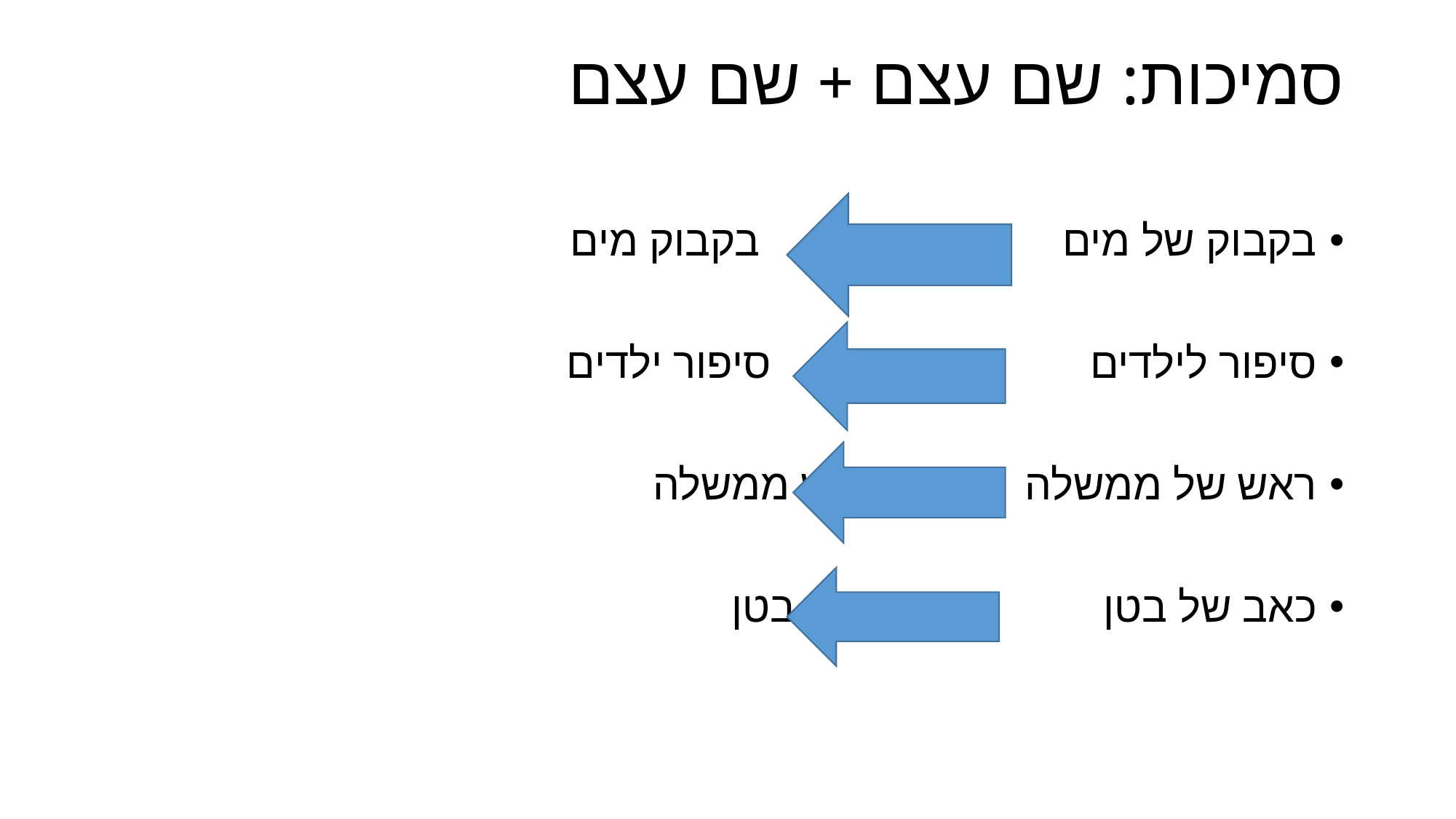

# סמיכות: שם עצם + שם עצם

בקבוק של מים 				 בקבוק מים

סיפור לילדים      				סיפור ילדים

ראש של ממשלה   			ראש ממשלה

כאב של בטן          			כאב בטן